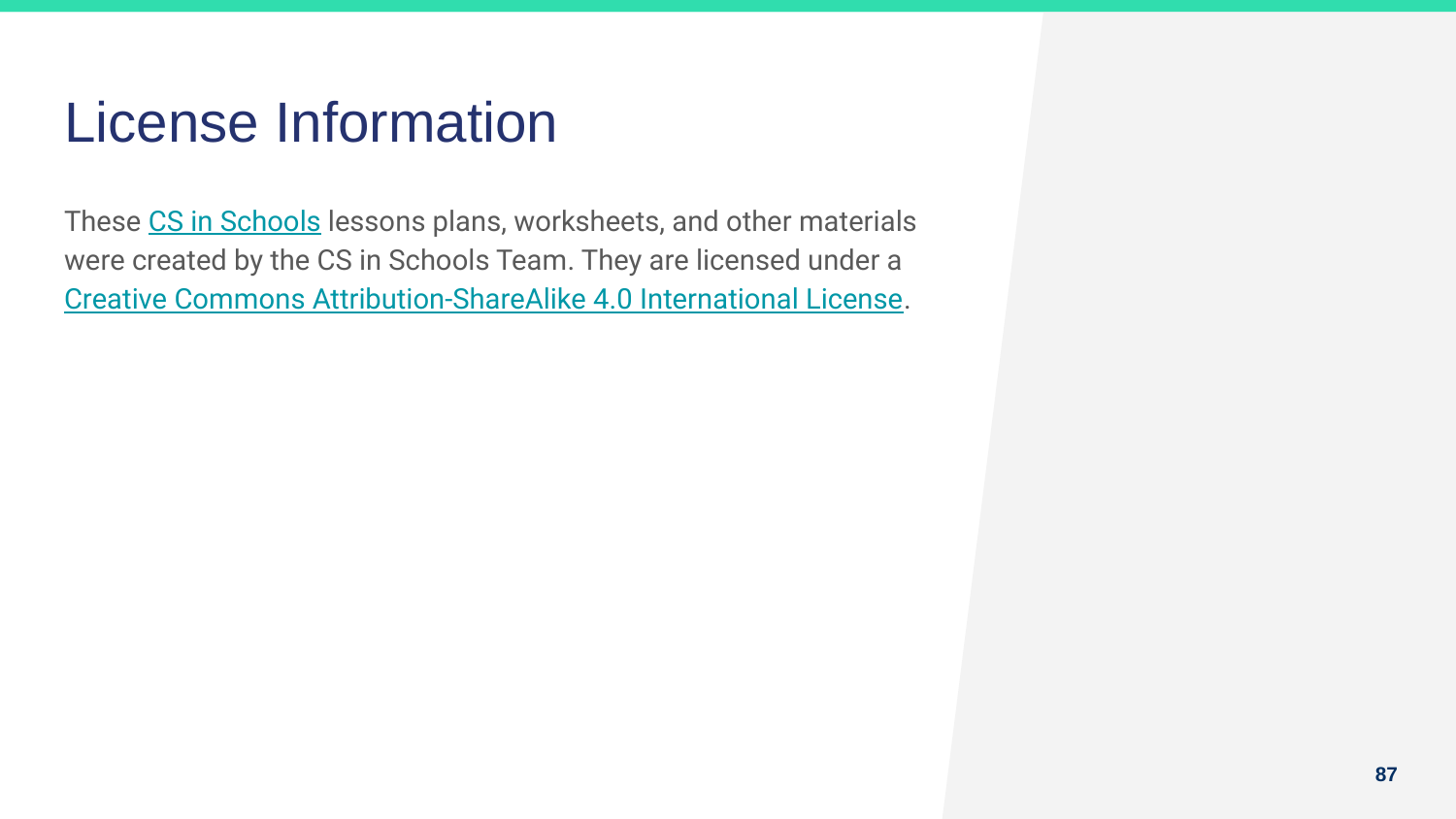

# License Information

These CS in Schools lessons plans, worksheets, and other materials were created by the CS in Schools Team. They are licensed under a Creative Commons Attribution-ShareAlike 4.0 International License.

87